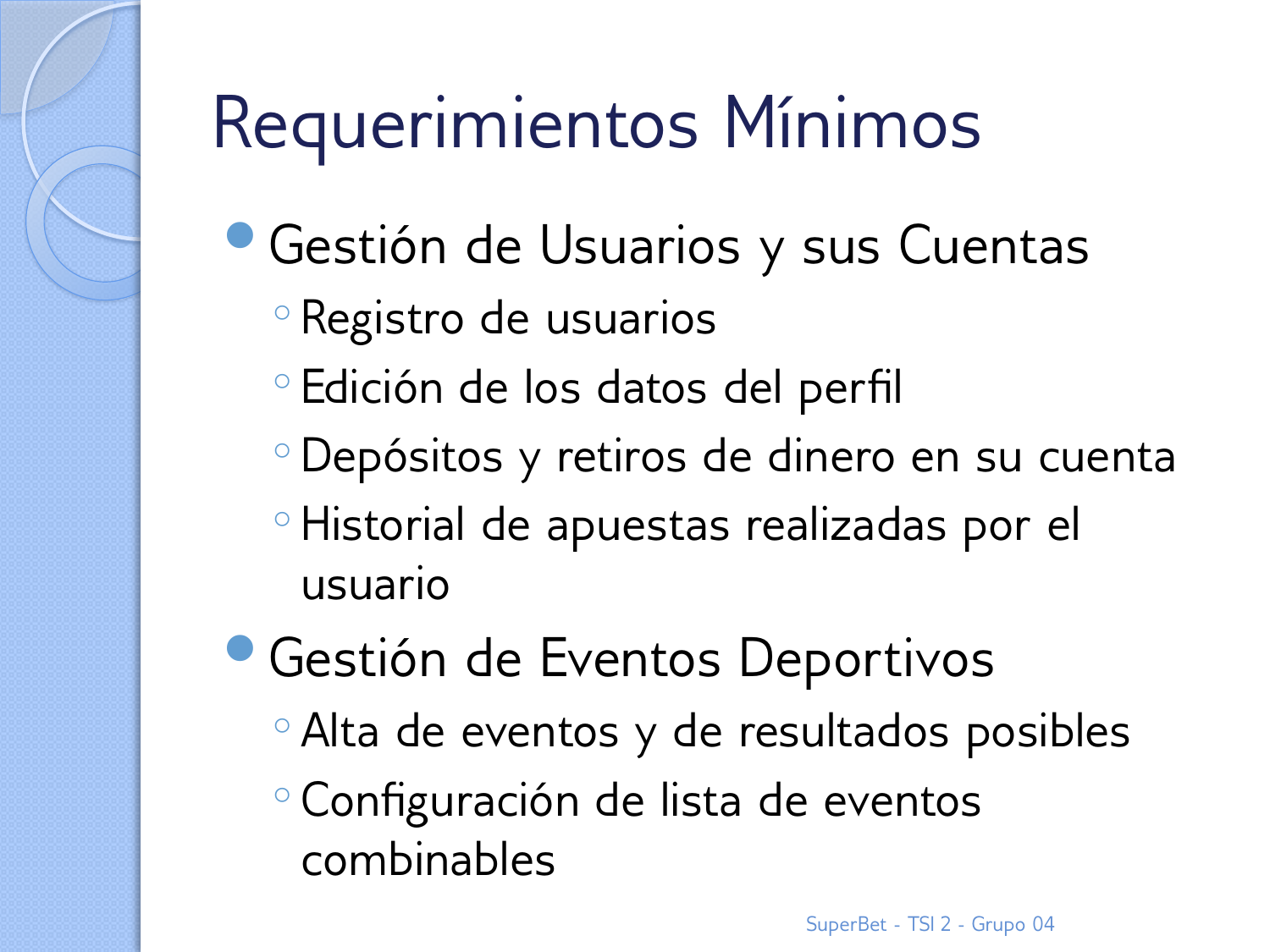

# Requerimientos Mínimos
Gestión de Usuarios y sus Cuentas
Registro de usuarios
Edición de los datos del perfil
Depósitos y retiros de dinero en su cuenta
Historial de apuestas realizadas por el usuario
Gestión de Eventos Deportivos
Alta de eventos y de resultados posibles
Configuración de lista de eventos combinables

SuperBet - TSI 2 - Grupo 04